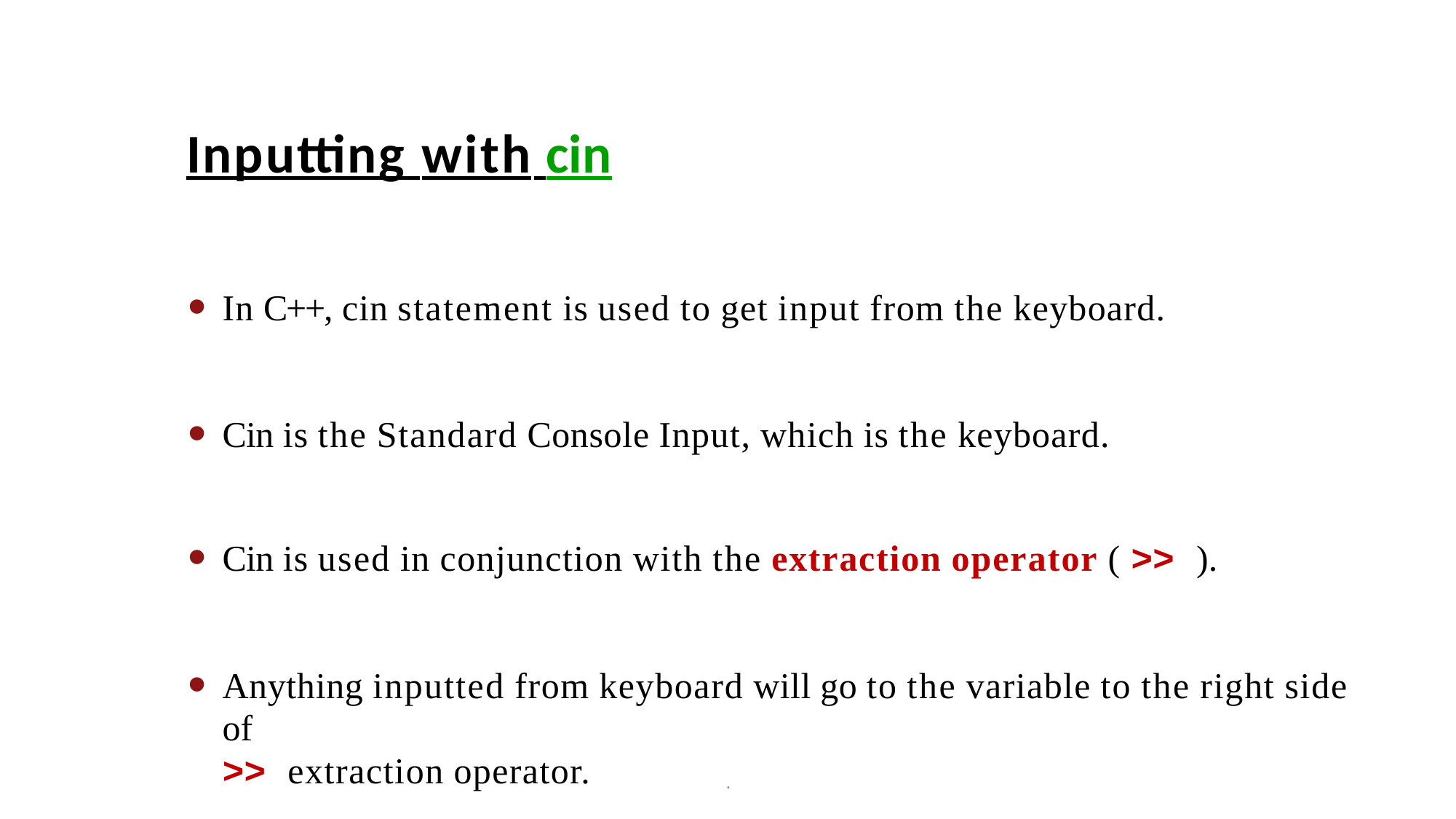

# Inputting with cin
In C++, cin statement is used to get input from the keyboard.

Cin is the Standard Console Input, which is the keyboard.

Cin is used in conjunction with the extraction operator ( >> ).

Anything inputted from keyboard will go to the variable to the right side of
>> extraction operator.
.